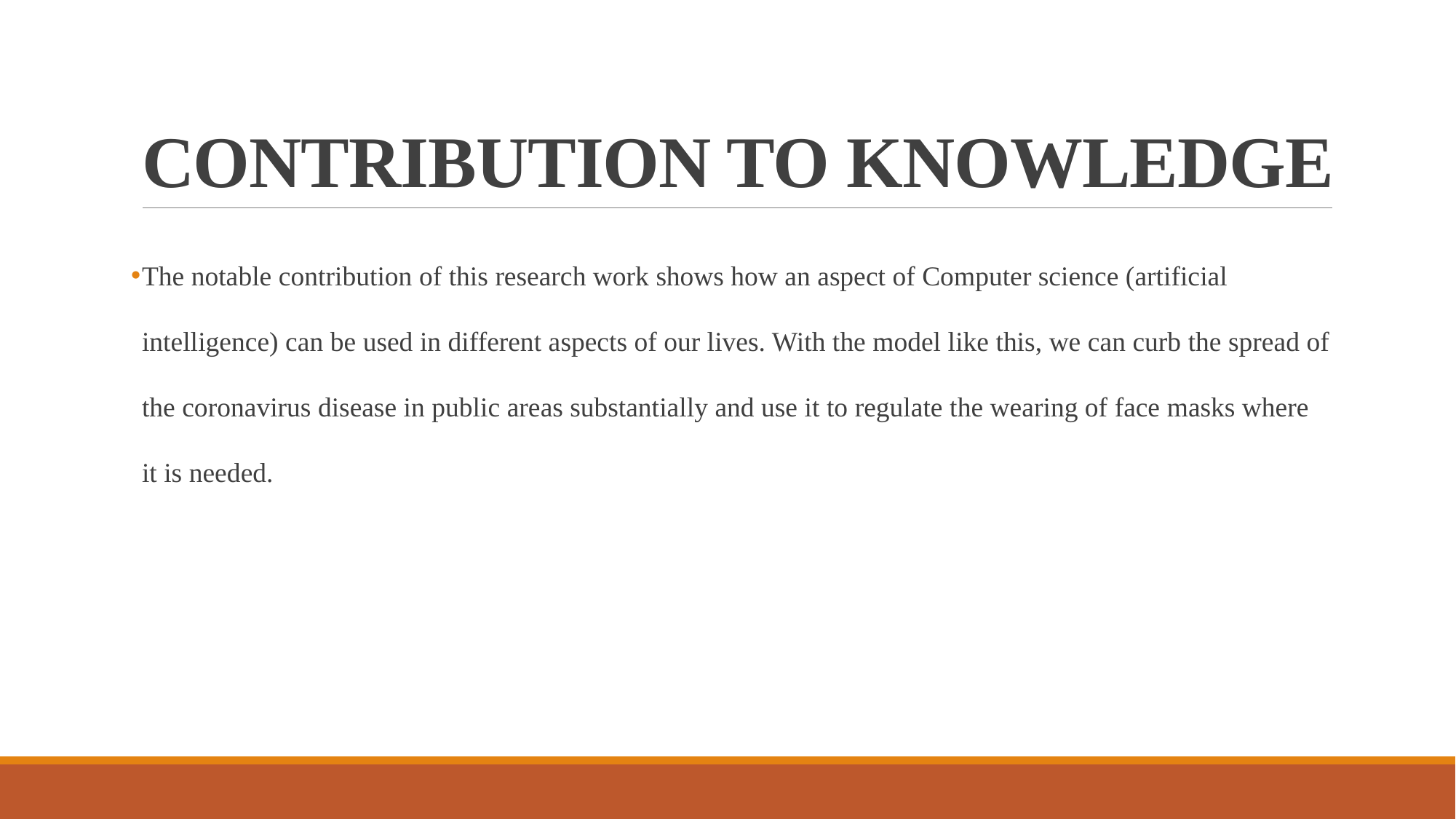

# CONTRIBUTION TO KNOWLEDGE
The notable contribution of this research work shows how an aspect of Computer science (artificial intelligence) can be used in different aspects of our lives. With the model like this, we can curb the spread of the coronavirus disease in public areas substantially and use it to regulate the wearing of face masks where it is needed.